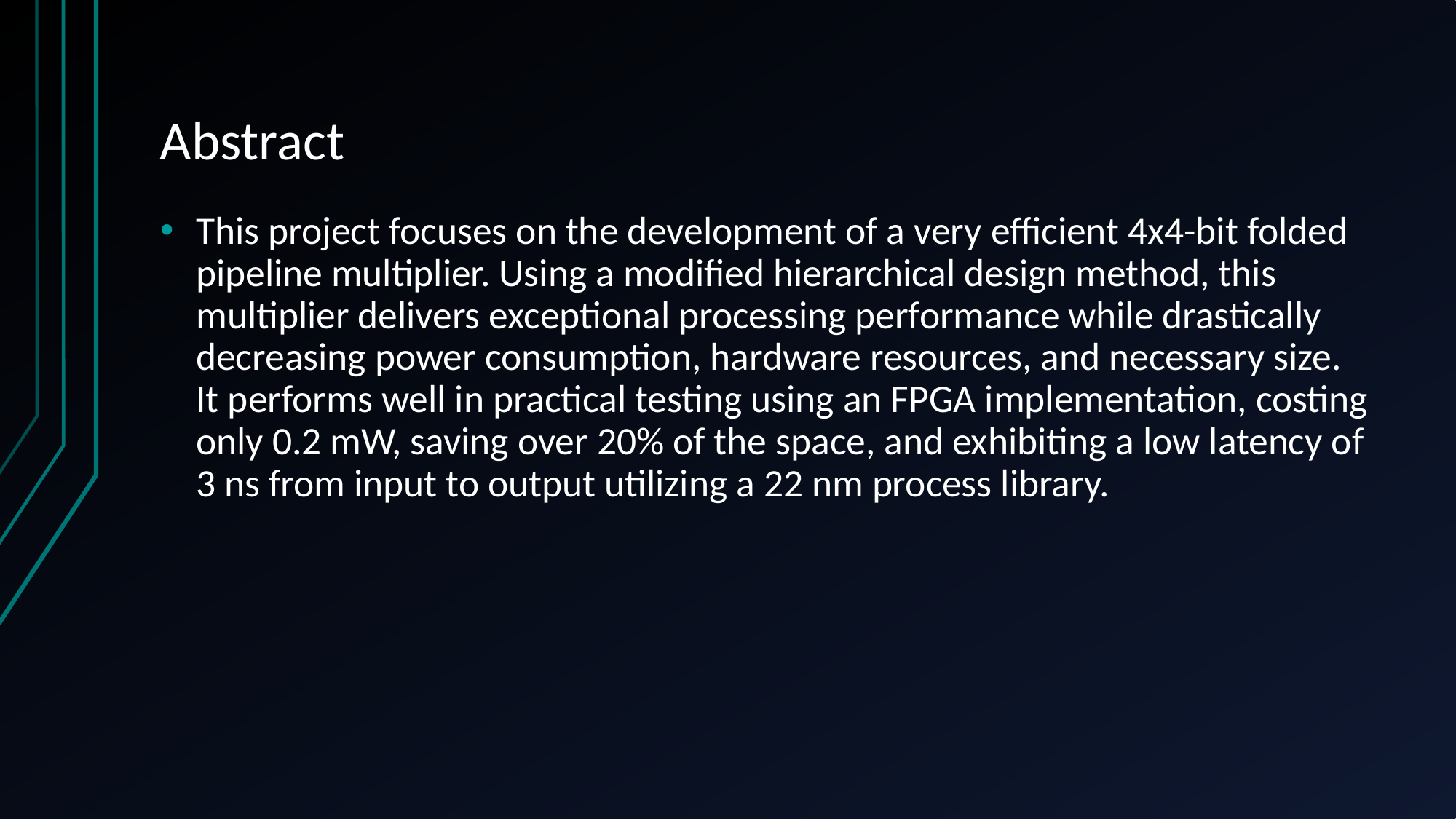

# Abstract
This project focuses on the development of a very efficient 4x4-bit folded pipeline multiplier. Using a modified hierarchical design method, this multiplier delivers exceptional processing performance while drastically decreasing power consumption, hardware resources, and necessary size. It performs well in practical testing using an FPGA implementation, costing only 0.2 mW, saving over 20% of the space, and exhibiting a low latency of 3 ns from input to output utilizing a 22 nm process library.